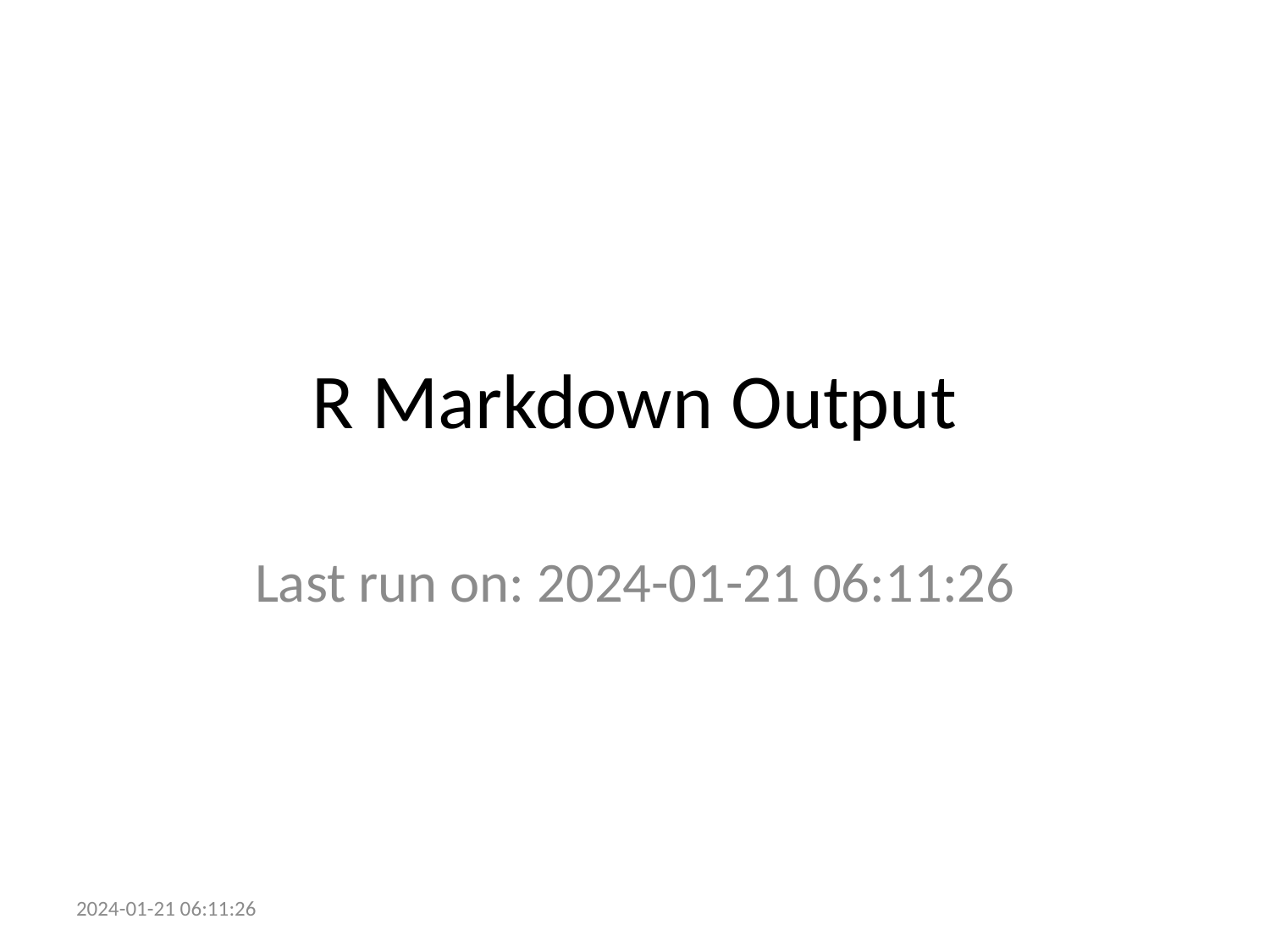

# R Markdown Output
Last run on: 2024-01-21 06:11:26
2024-01-21 06:11:26